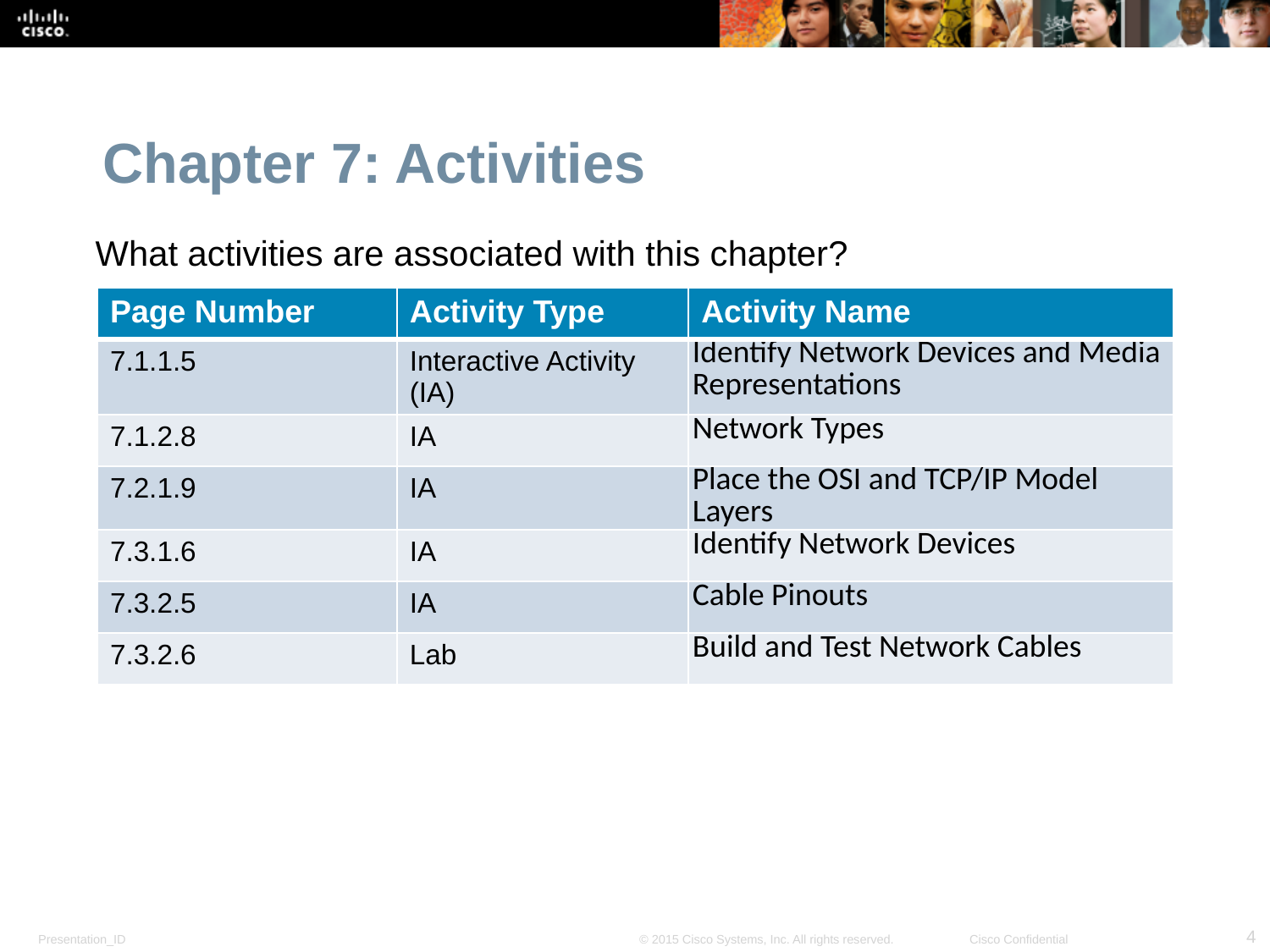

Chapter 7: Activities
What activities are associated with this chapter?

| Page Number | Activity Type | Activity Name |
| --- | --- | --- |
| 7.1.1.5 | Interactive Activity (IA) | Identify Network Devices and Media Representations |
| 7.1.2.8 | IA | Network Types |
| 7.2.1.9 | IA | Place the OSI and TCP/IP Model Layers |
| 7.3.1.6 | IA | Identify Network Devices |
| 7.3.2.5 | IA | Cable Pinouts |
| 7.3.2.6 | Lab | Build and Test Network Cables |